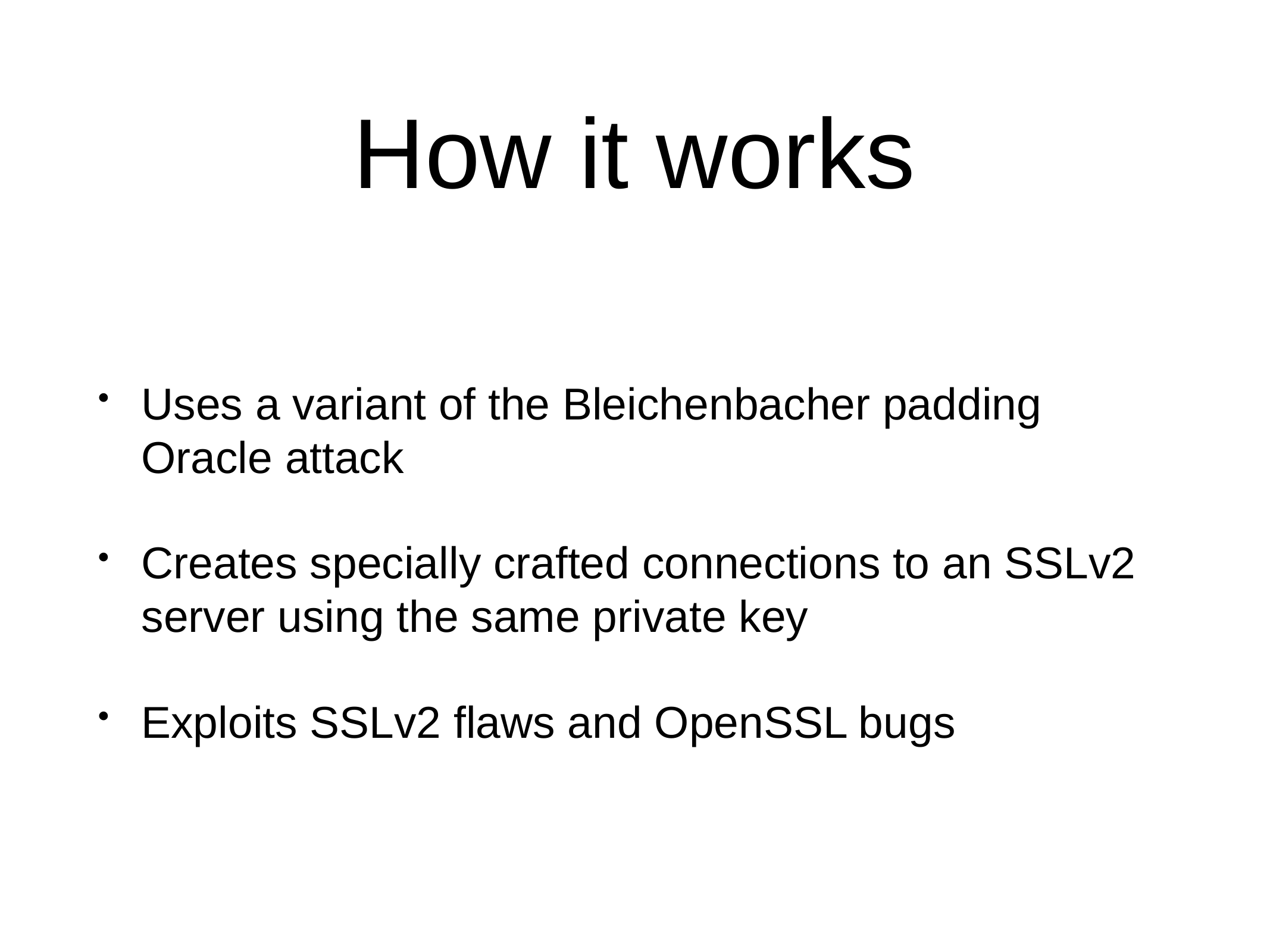

# How it works
Uses a variant of the Bleichenbacher padding Oracle attack
Creates specially crafted connections to an SSLv2 server using the same private key
Exploits SSLv2 flaws and OpenSSL bugs